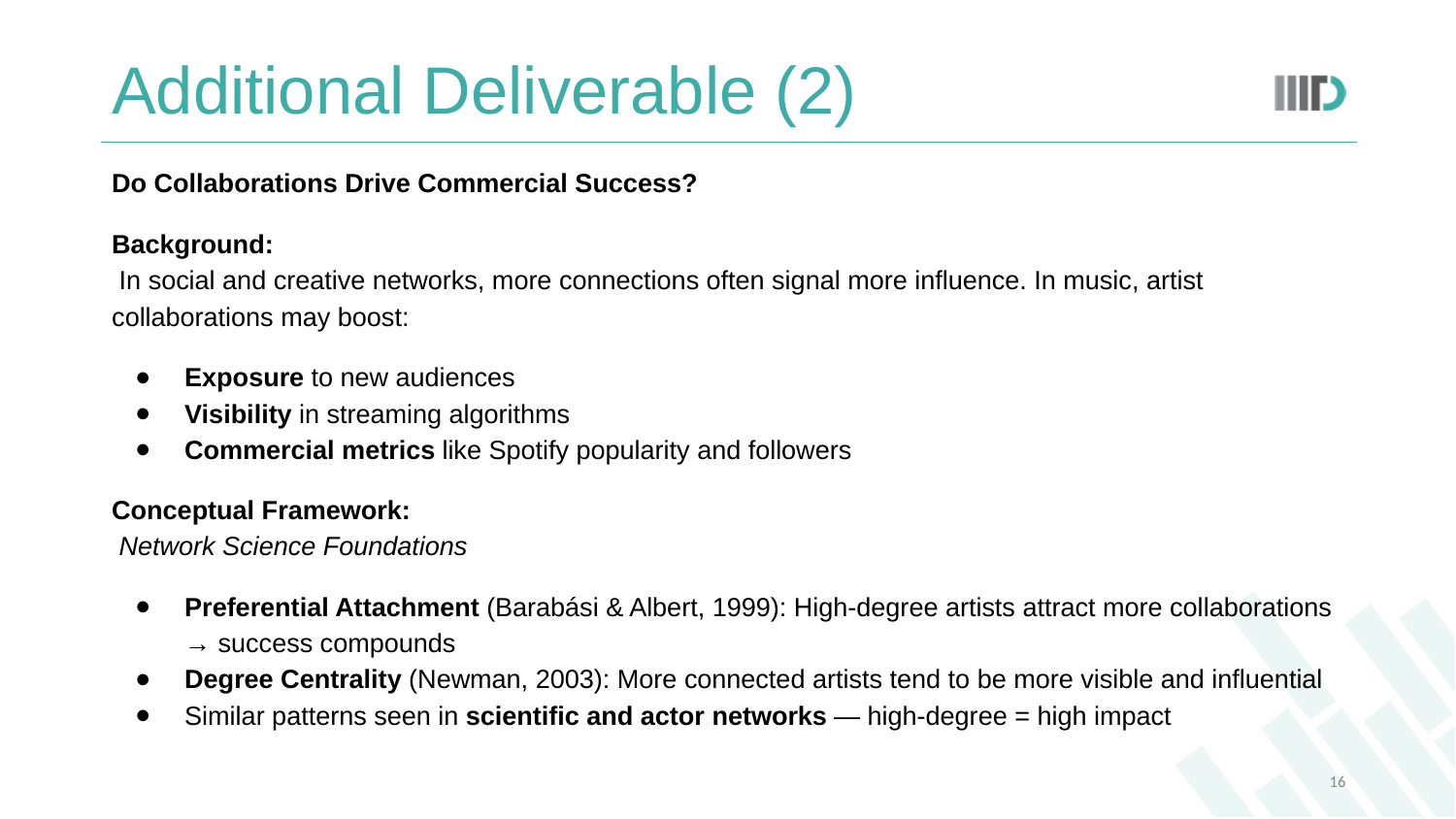

# Additional Deliverable (2)
Do Collaborations Drive Commercial Success?
Background:
 In social and creative networks, more connections often signal more influence. In music, artist collaborations may boost:
Exposure to new audiences
Visibility in streaming algorithms
Commercial metrics like Spotify popularity and followers
Conceptual Framework:
 Network Science Foundations
Preferential Attachment (Barabási & Albert, 1999): High-degree artists attract more collaborations → success compounds
Degree Centrality (Newman, 2003): More connected artists tend to be more visible and influential
Similar patterns seen in scientific and actor networks — high-degree = high impact

16